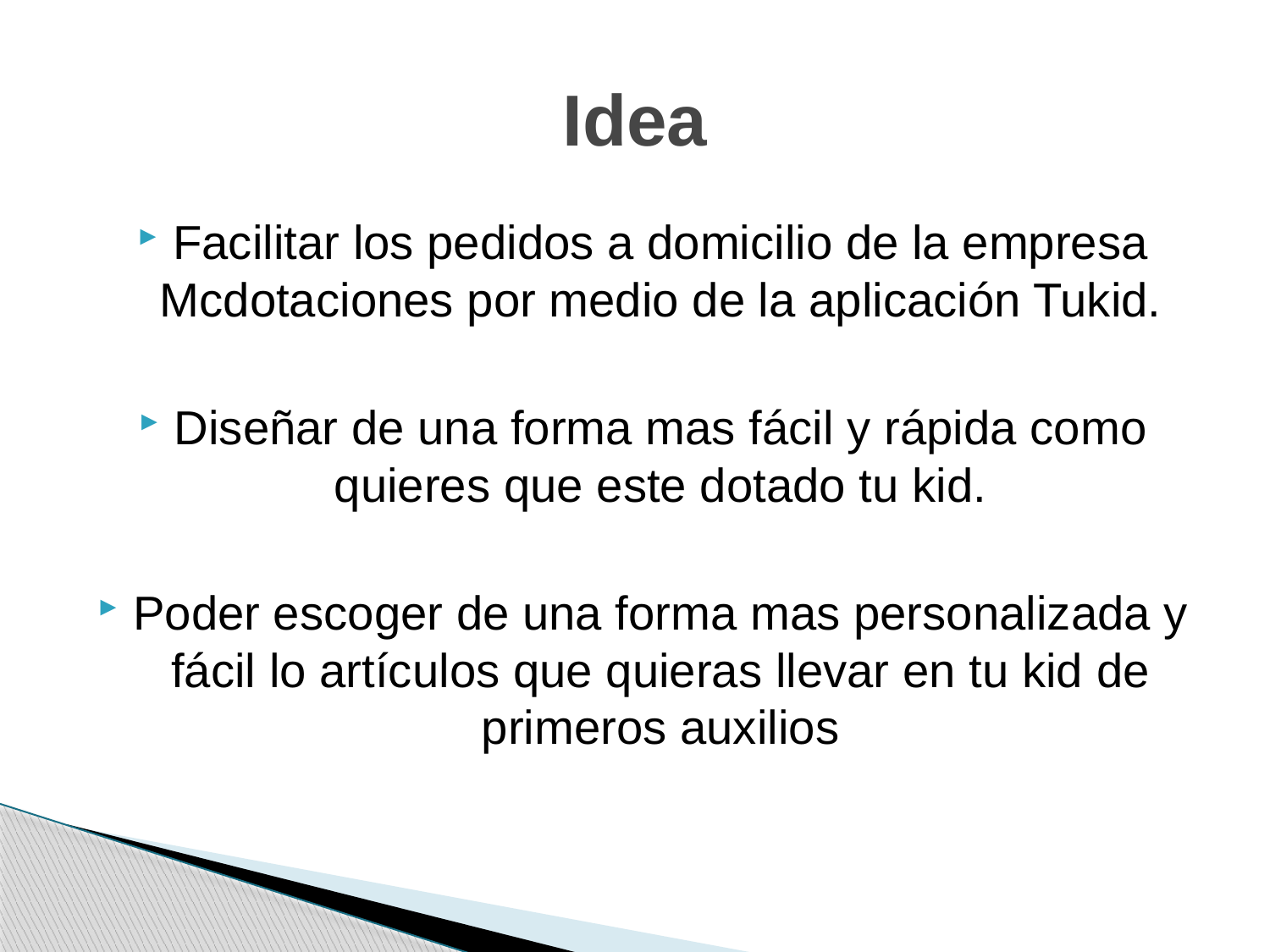

# Idea
Facilitar los pedidos a domicilio de la empresa Mcdotaciones por medio de la aplicación Tukid.

Diseñar de una forma mas fácil y rápida como quieres que este dotado tu kid.

Poder escoger de una forma mas personalizada y fácil lo artículos que quieras llevar en tu kid de primeros auxilios